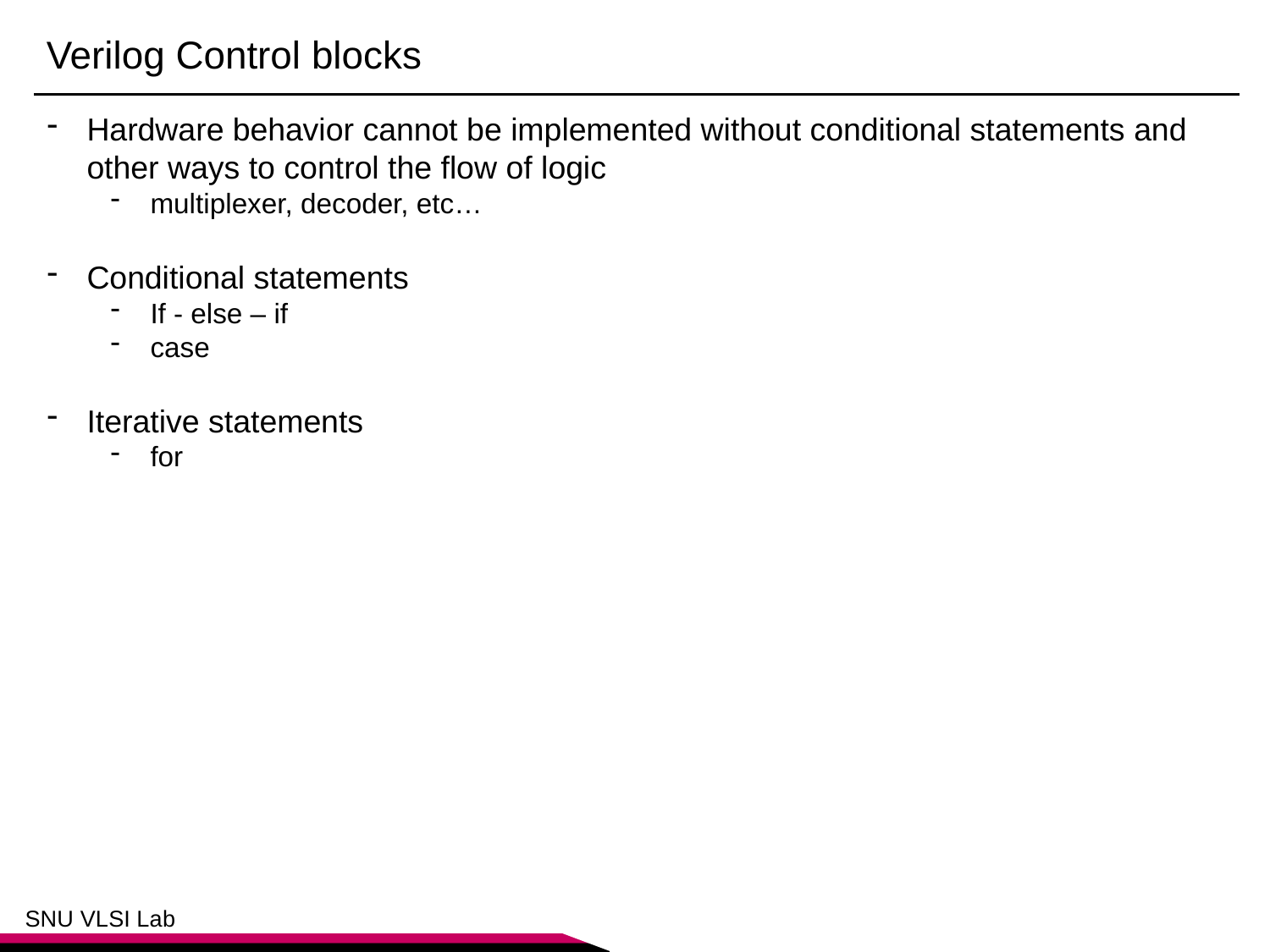

# Verilog Control blocks
Hardware behavior cannot be implemented without conditional statements and other ways to control the flow of logic
multiplexer, decoder, etc…

Conditional statements
If - else – if
case

Iterative statements
for